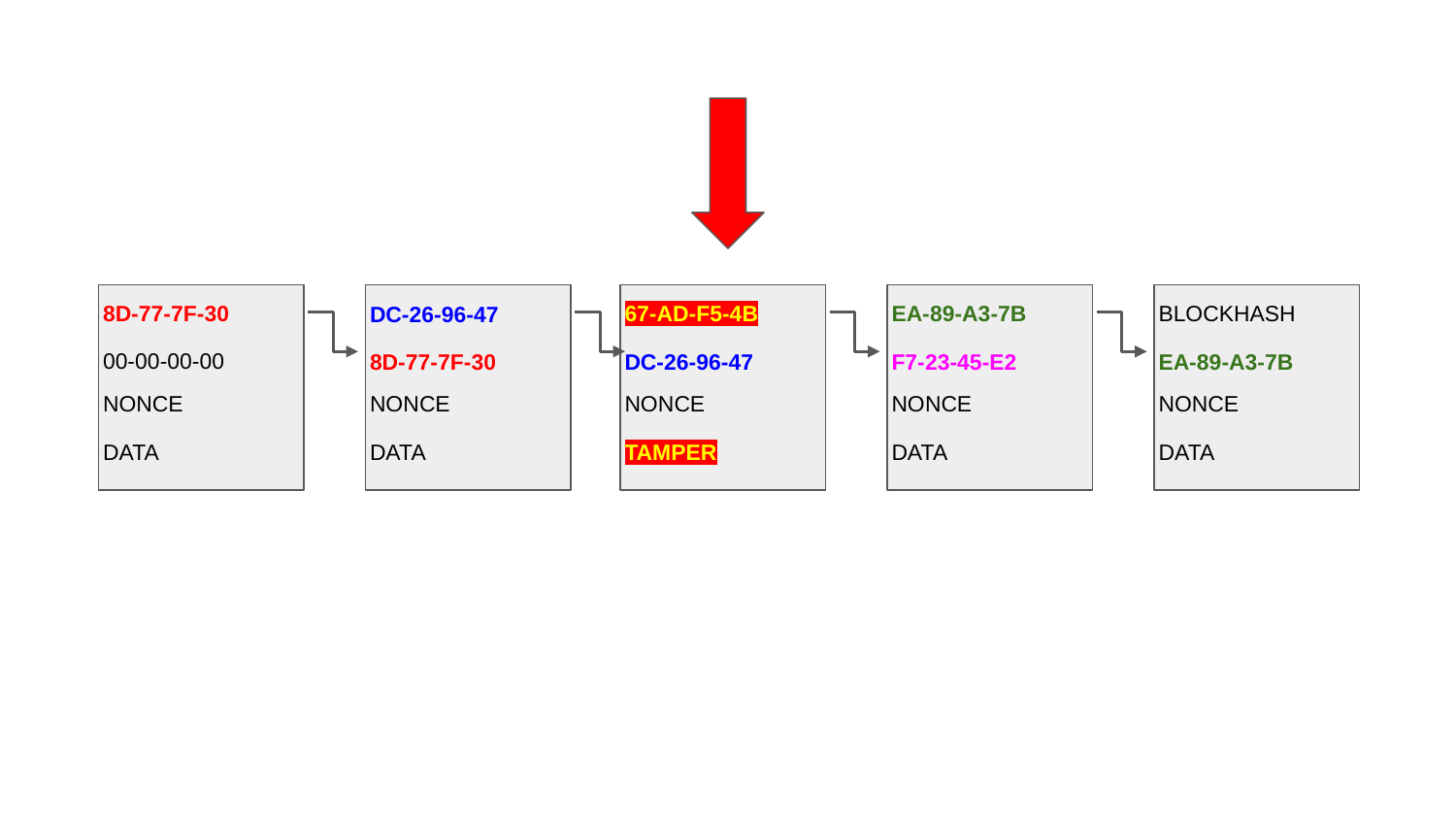

8D-77-7F-30
00-00-00-00
NONCE
DATA

DC-26-96-47

8D-77-7F-30

NONCE
DATA

67-AD-F5-4B
DC-26-96-47

NONCE
TAMPER

EA-89-A3-7B
F7-23-45-E2

NONCE
DATA

BLOCKHASH
EA-89-A3-7B

NONCE
DATA